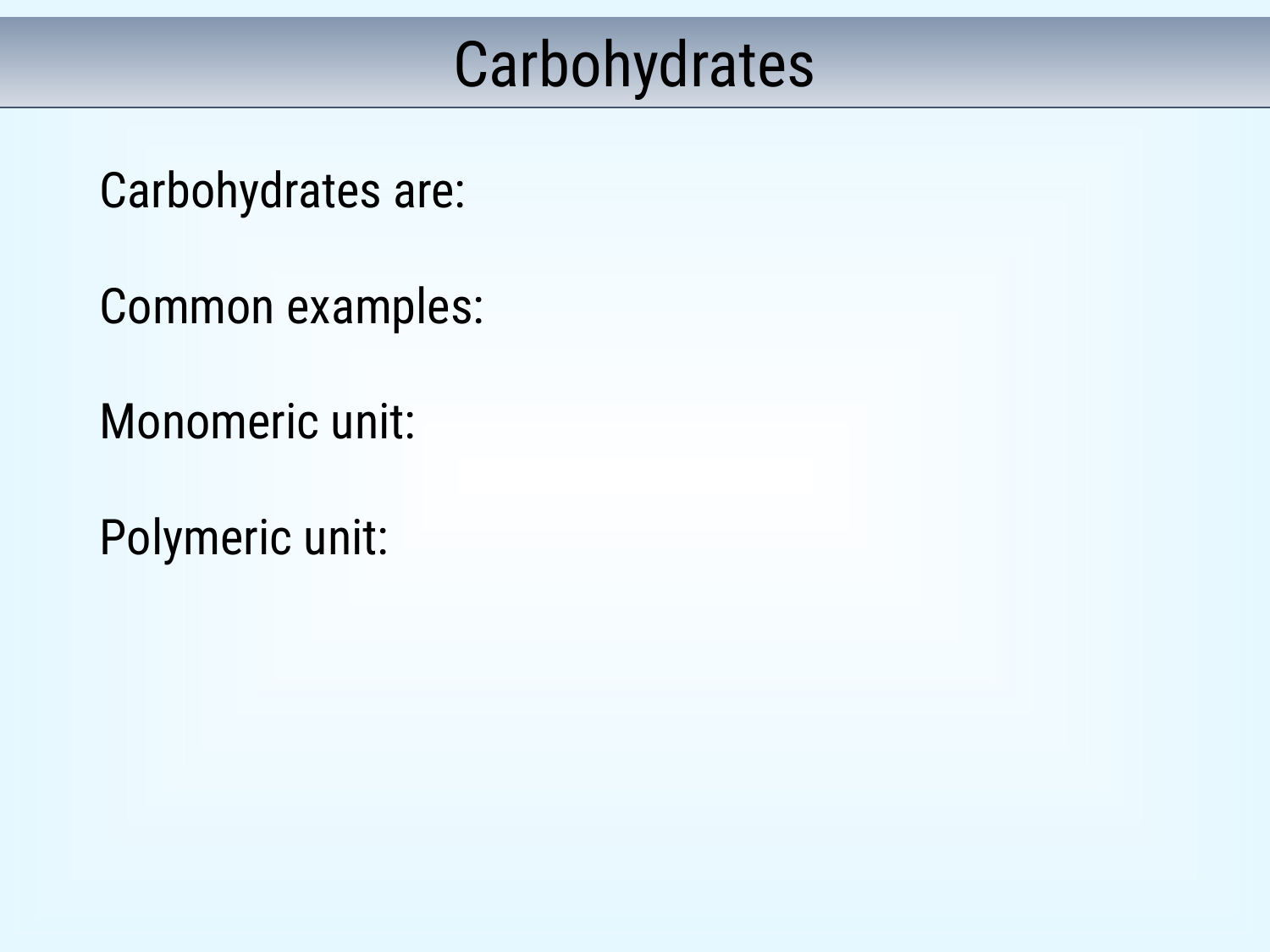

Carbohydrates
Carbohydrates are:
Common examples:
Monomeric unit:
Polymeric unit: